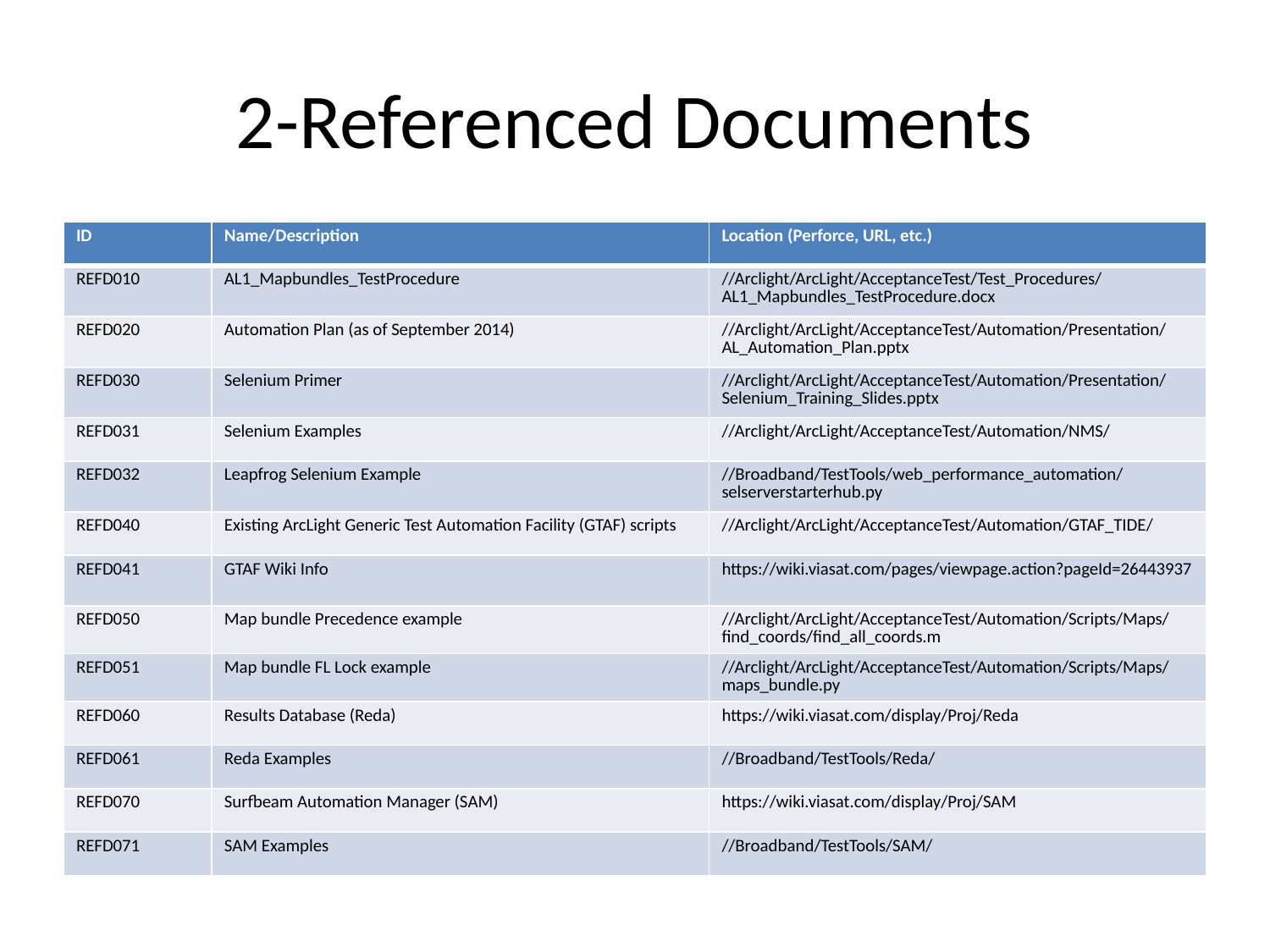

# 2-Referenced Documents
| ID | Name/Description | Location (Perforce, URL, etc.) |
| --- | --- | --- |
| REFD010 | AL1\_Mapbundles\_TestProcedure | //Arclight/ArcLight/AcceptanceTest/Test\_Procedures/AL1\_Mapbundles\_TestProcedure.docx |
| REFD020 | Automation Plan (as of September 2014) | //Arclight/ArcLight/AcceptanceTest/Automation/Presentation/AL\_Automation\_Plan.pptx |
| REFD030 | Selenium Primer | //Arclight/ArcLight/AcceptanceTest/Automation/Presentation/Selenium\_Training\_Slides.pptx |
| REFD031 | Selenium Examples | //Arclight/ArcLight/AcceptanceTest/Automation/NMS/ |
| REFD032 | Leapfrog Selenium Example | //Broadband/TestTools/web\_performance\_automation/selserverstarterhub.py |
| REFD040 | Existing ArcLight Generic Test Automation Facility (GTAF) scripts | //Arclight/ArcLight/AcceptanceTest/Automation/GTAF\_TIDE/ |
| REFD041 | GTAF Wiki Info | https://wiki.viasat.com/pages/viewpage.action?pageId=26443937 |
| REFD050 | Map bundle Precedence example | //Arclight/ArcLight/AcceptanceTest/Automation/Scripts/Maps/find\_coords/find\_all\_coords.m |
| REFD051 | Map bundle FL Lock example | //Arclight/ArcLight/AcceptanceTest/Automation/Scripts/Maps/maps\_bundle.py |
| REFD060 | Results Database (Reda) | https://wiki.viasat.com/display/Proj/Reda |
| REFD061 | Reda Examples | //Broadband/TestTools/Reda/ |
| REFD070 | Surfbeam Automation Manager (SAM) | https://wiki.viasat.com/display/Proj/SAM |
| REFD071 | SAM Examples | //Broadband/TestTools/SAM/ |